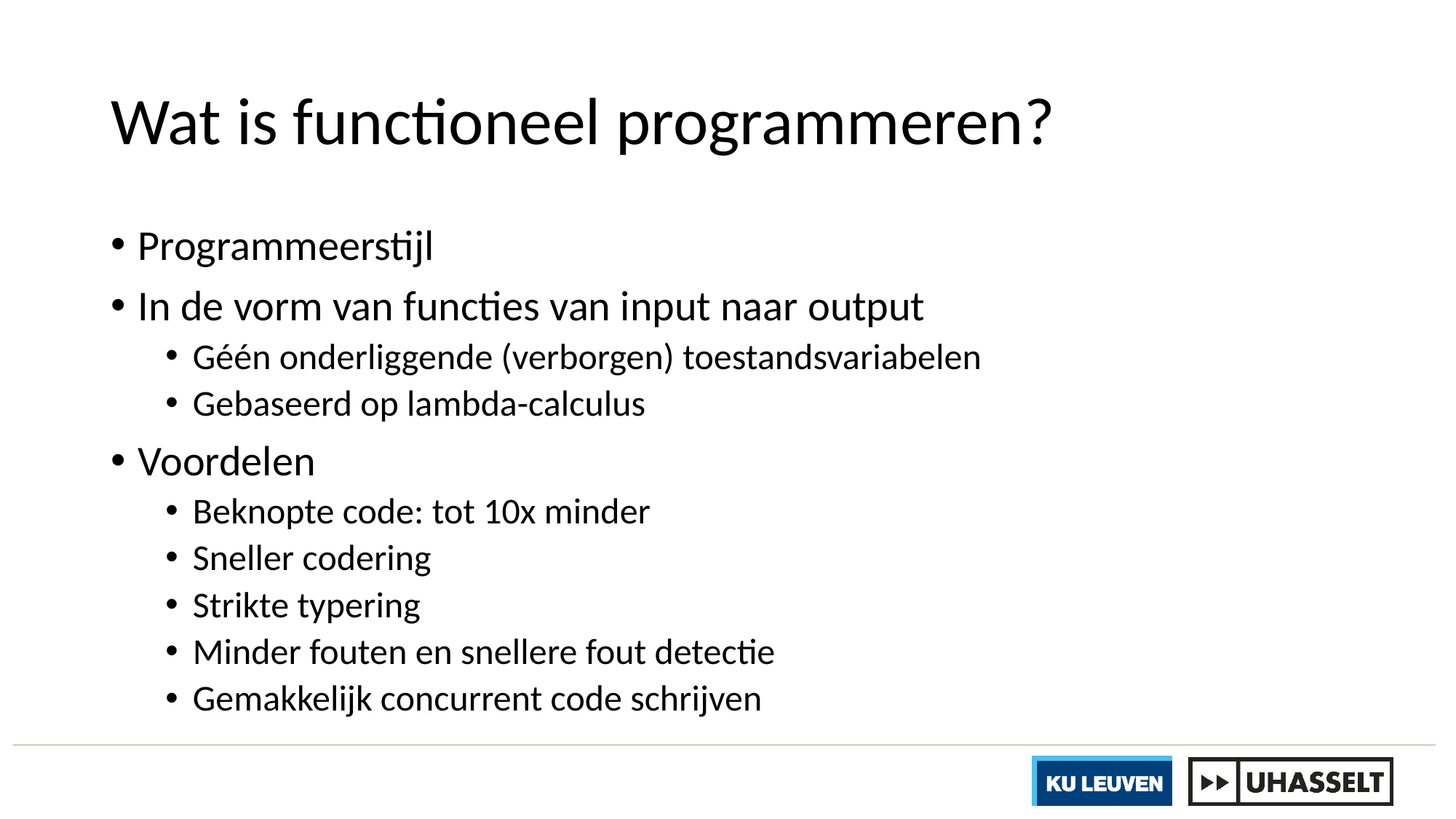

# Wat is functioneel programmeren?
Programmeerstijl
In de vorm van functies van input naar output
Géén onderliggende (verborgen) toestandsvariabelen
Gebaseerd op lambda-calculus
Voordelen
Beknopte code: tot 10x minder
Sneller codering
Strikte typering
Minder fouten en snellere fout detectie
Gemakkelijk concurrent code schrijven